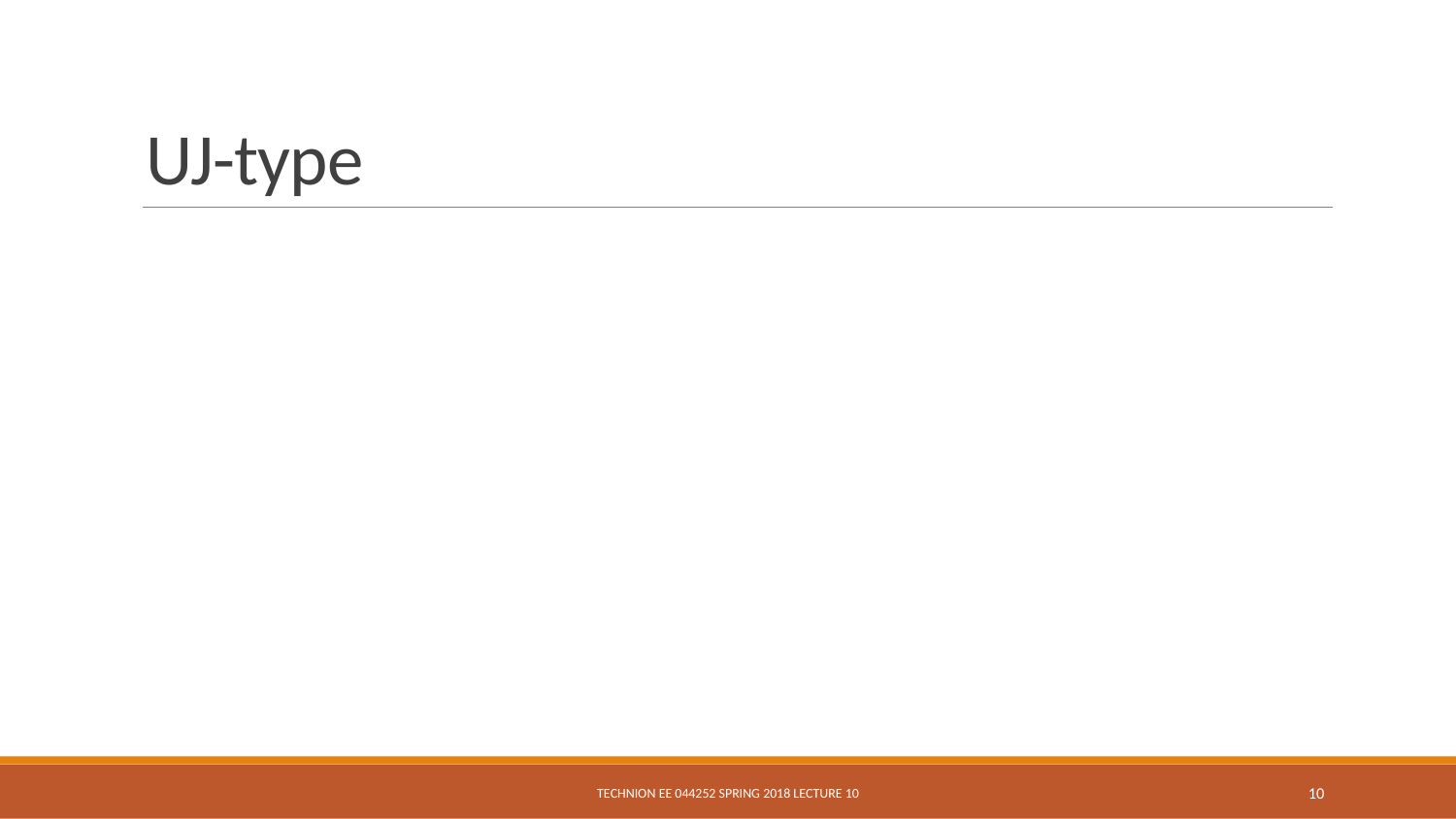

# UJ-type

Technion EE 044252 Spring 2018 Lecture 10
10